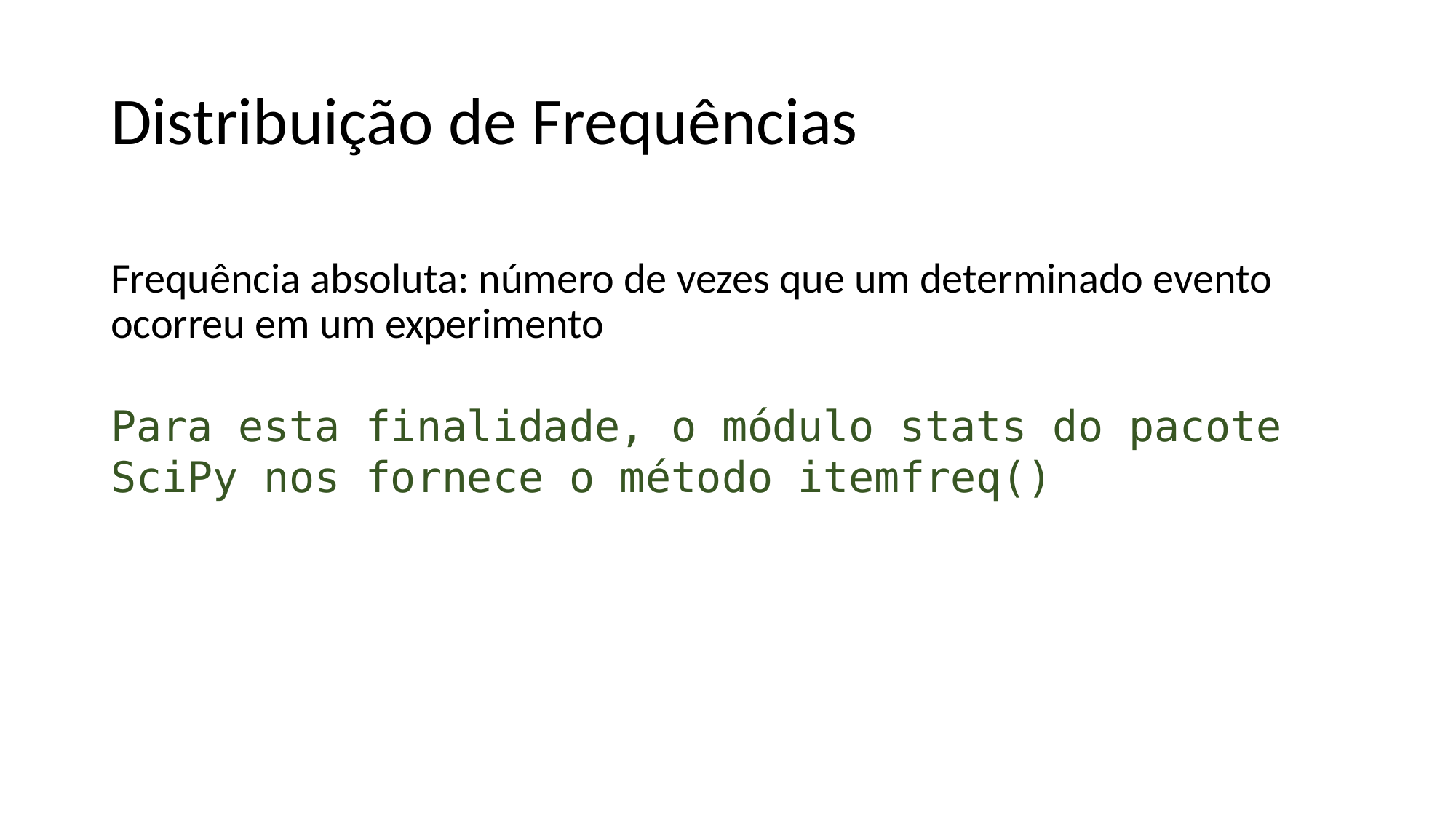

Distribuição de Frequências

Frequência absoluta: número de vezes que um determinado evento ocorreu em um experimento

Para esta finalidade, o módulo stats do pacote SciPy nos fornece o método itemfreq()